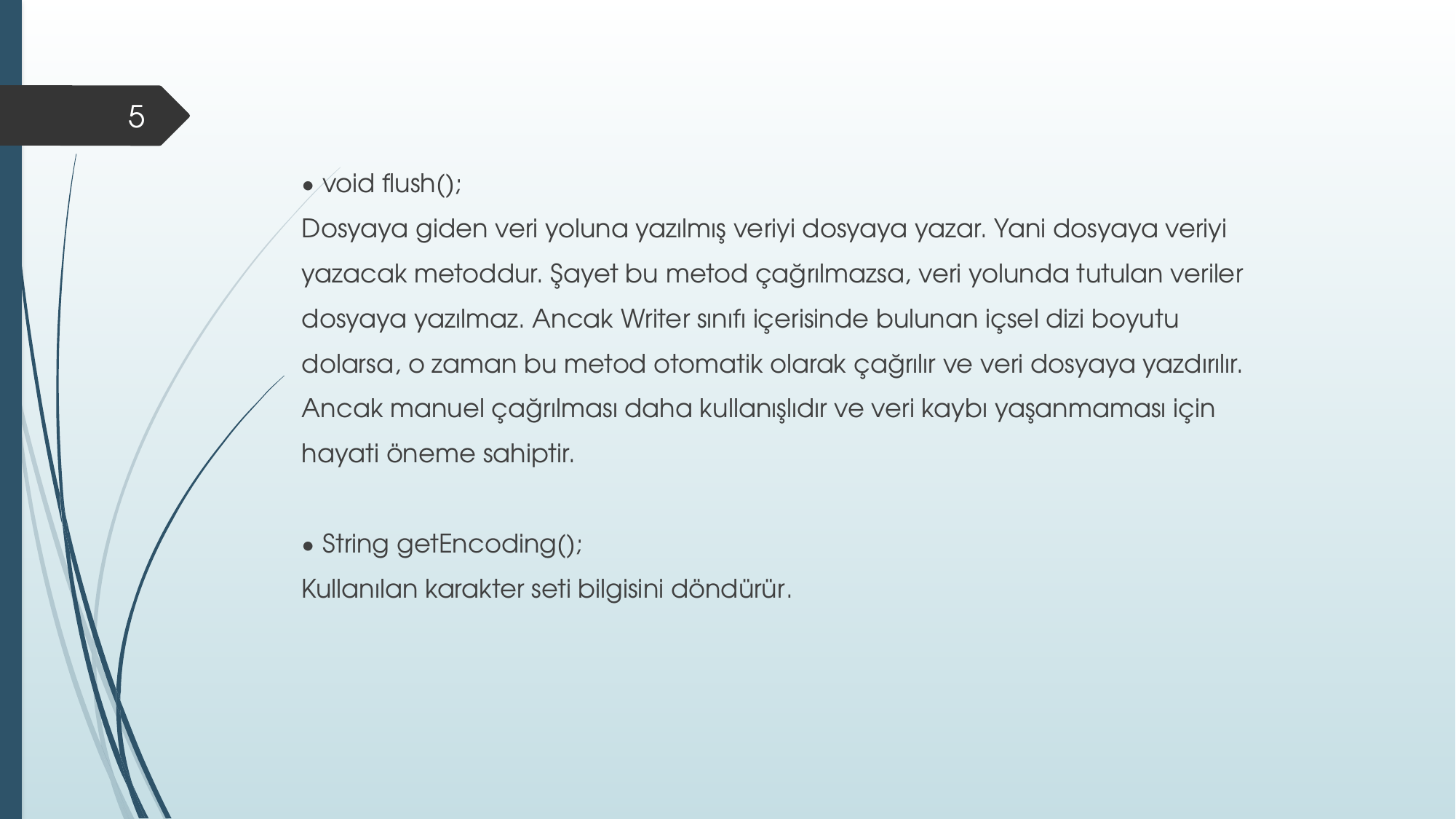

5
• void flush();
Dosyaya giden veri yoluna yazılmış veriyi dosyaya yazar. Yani dosyaya veriyi
yazacak metoddur. Şayet bu metod çağrılmazsa, veri yolunda tutulan veriler
dosyaya yazılmaz. Ancak Writer sınıfı içerisinde bulunan içsel dizi boyutu
dolarsa, o zaman bu metod otomatik olarak çağrılır ve veri dosyaya yazdırılır.
Ancak manuel çağrılması daha kullanışlıdır ve veri kaybı yaşanmaması için
hayati öneme sahiptir.

• String getEncoding();
Kullanılan karakter seti bilgisini döndürür.